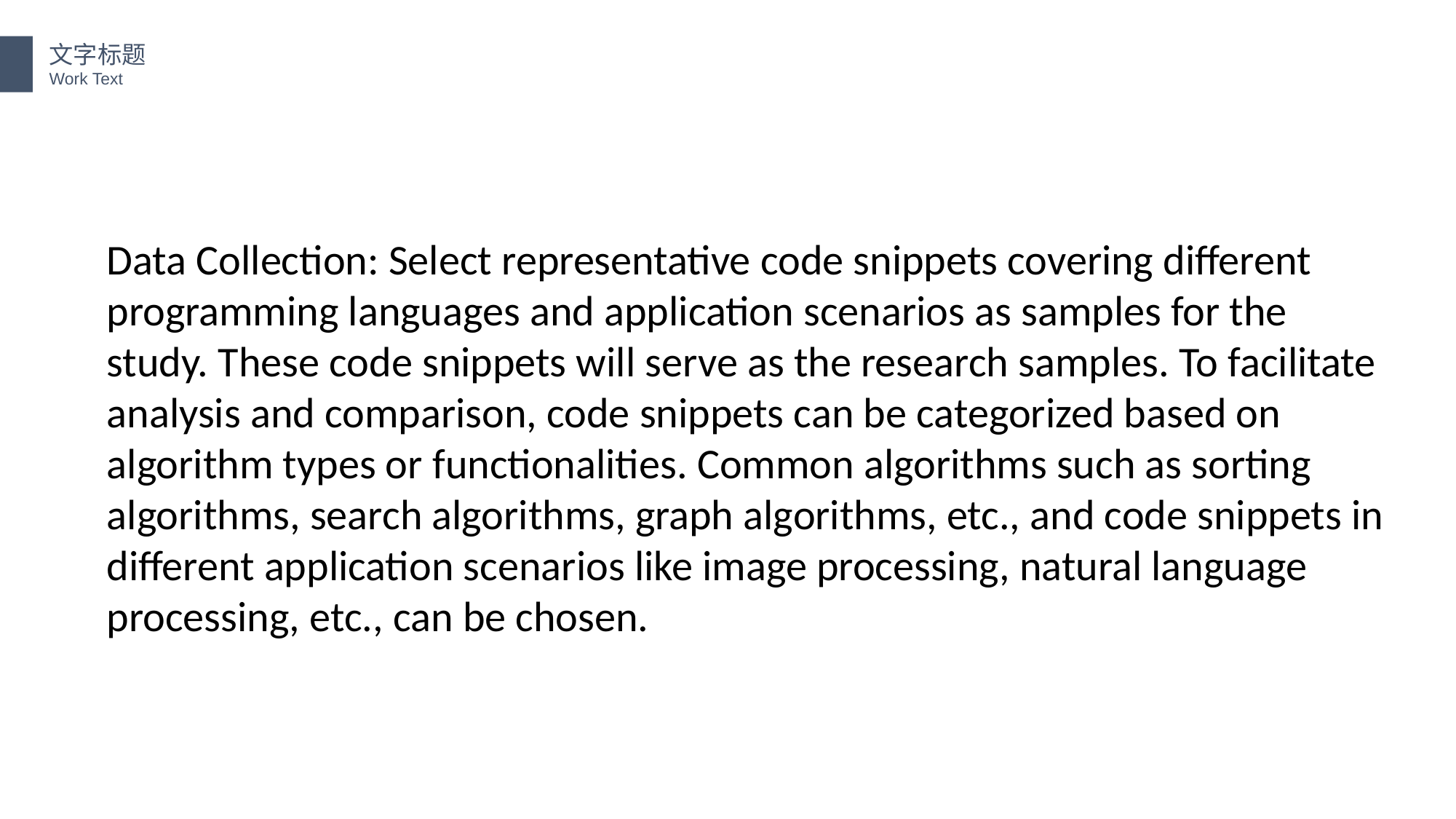

Data Collection: Select representative code snippets covering different programming languages and application scenarios as samples for the study. These code snippets will serve as the research samples. To facilitate analysis and comparison, code snippets can be categorized based on algorithm types or functionalities. Common algorithms such as sorting algorithms, search algorithms, graph algorithms, etc., and code snippets in different application scenarios like image processing, natural language processing, etc., can be chosen.